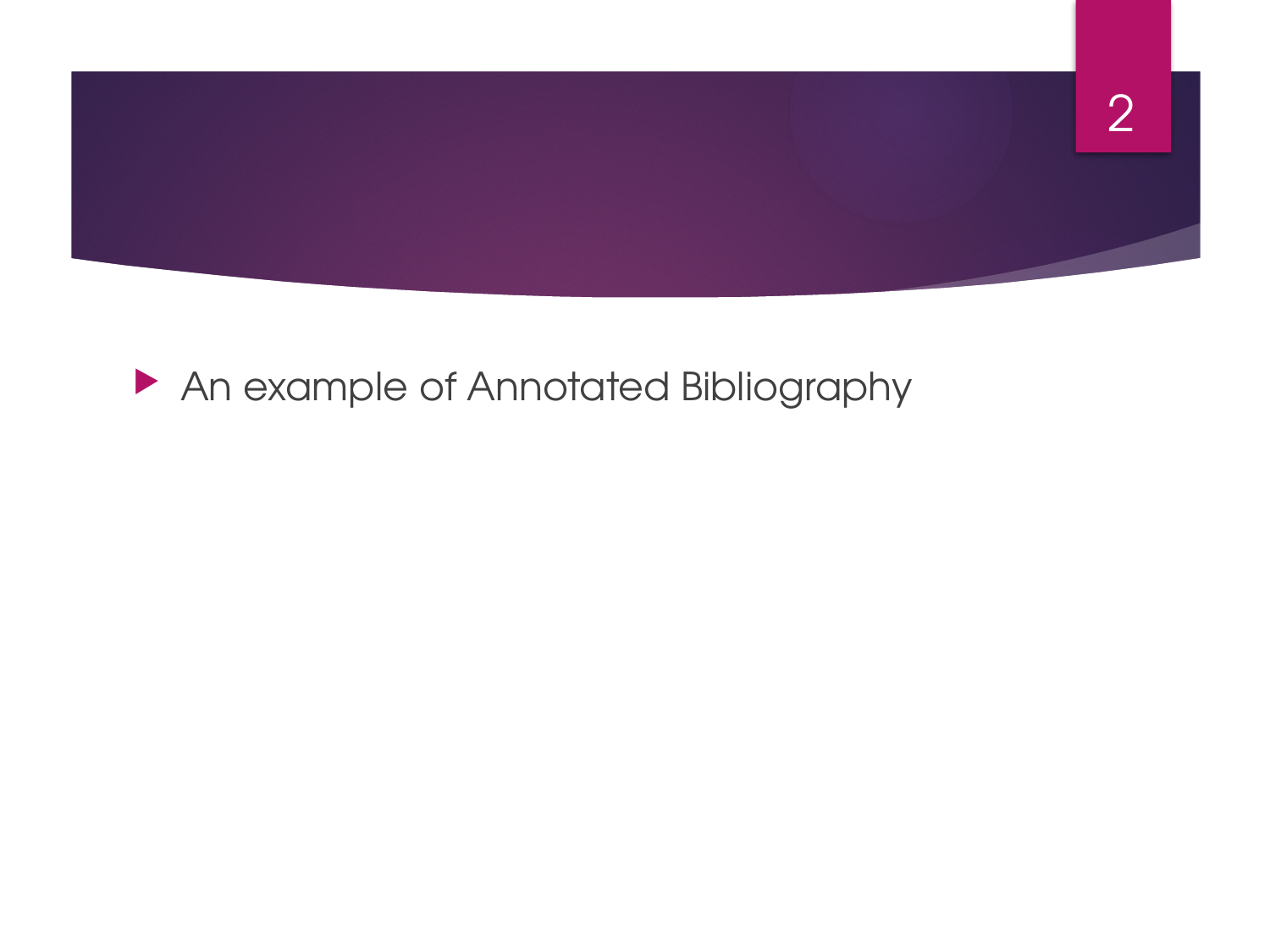

2
#
An example of Annotated Bibliography